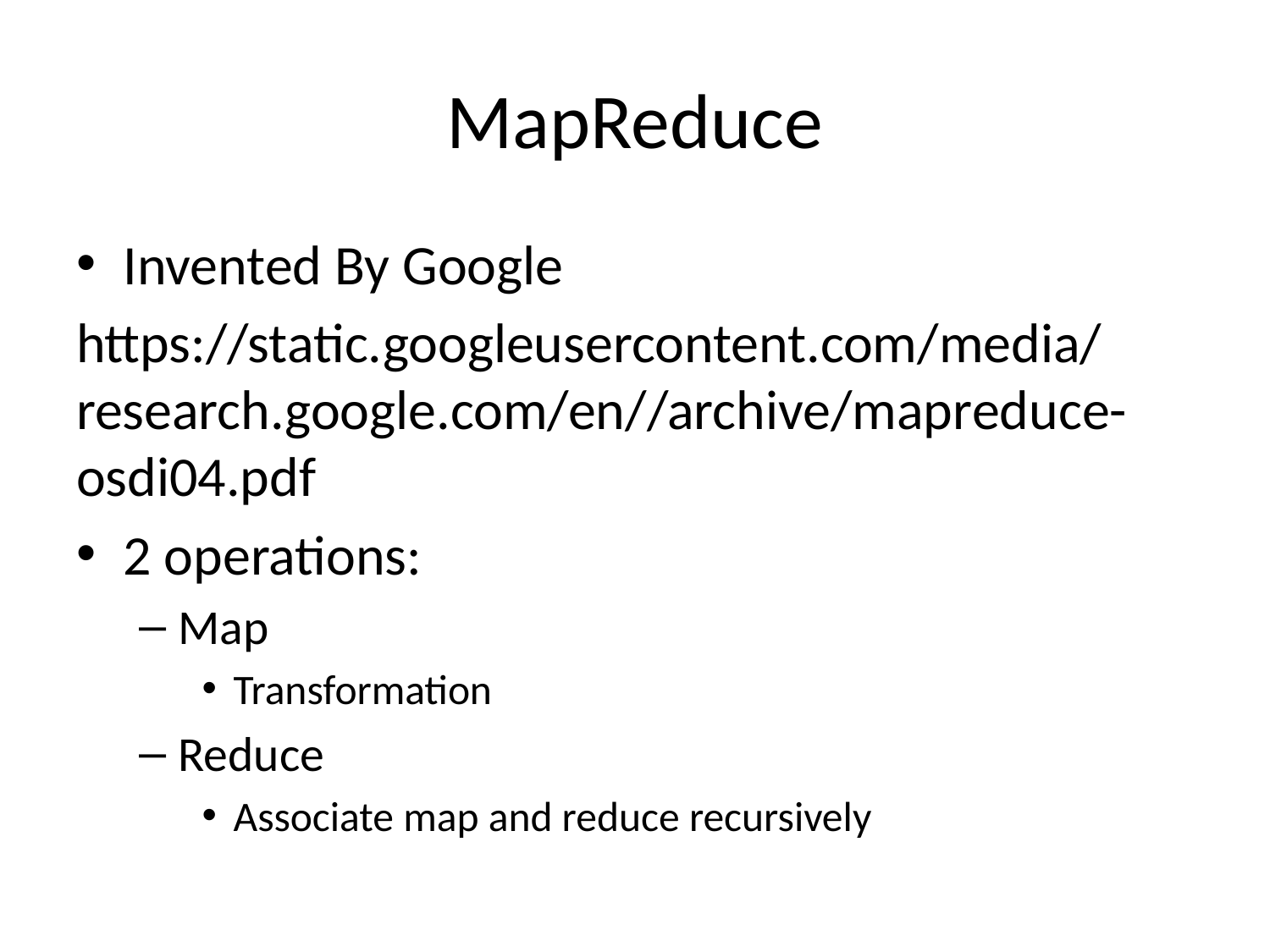

# MapReduce
Invented By Google
https://static.googleusercontent.com/media/research.google.com/en//archive/mapreduce-osdi04.pdf
2 operations:
Map
Transformation
Reduce
Associate map and reduce recursively